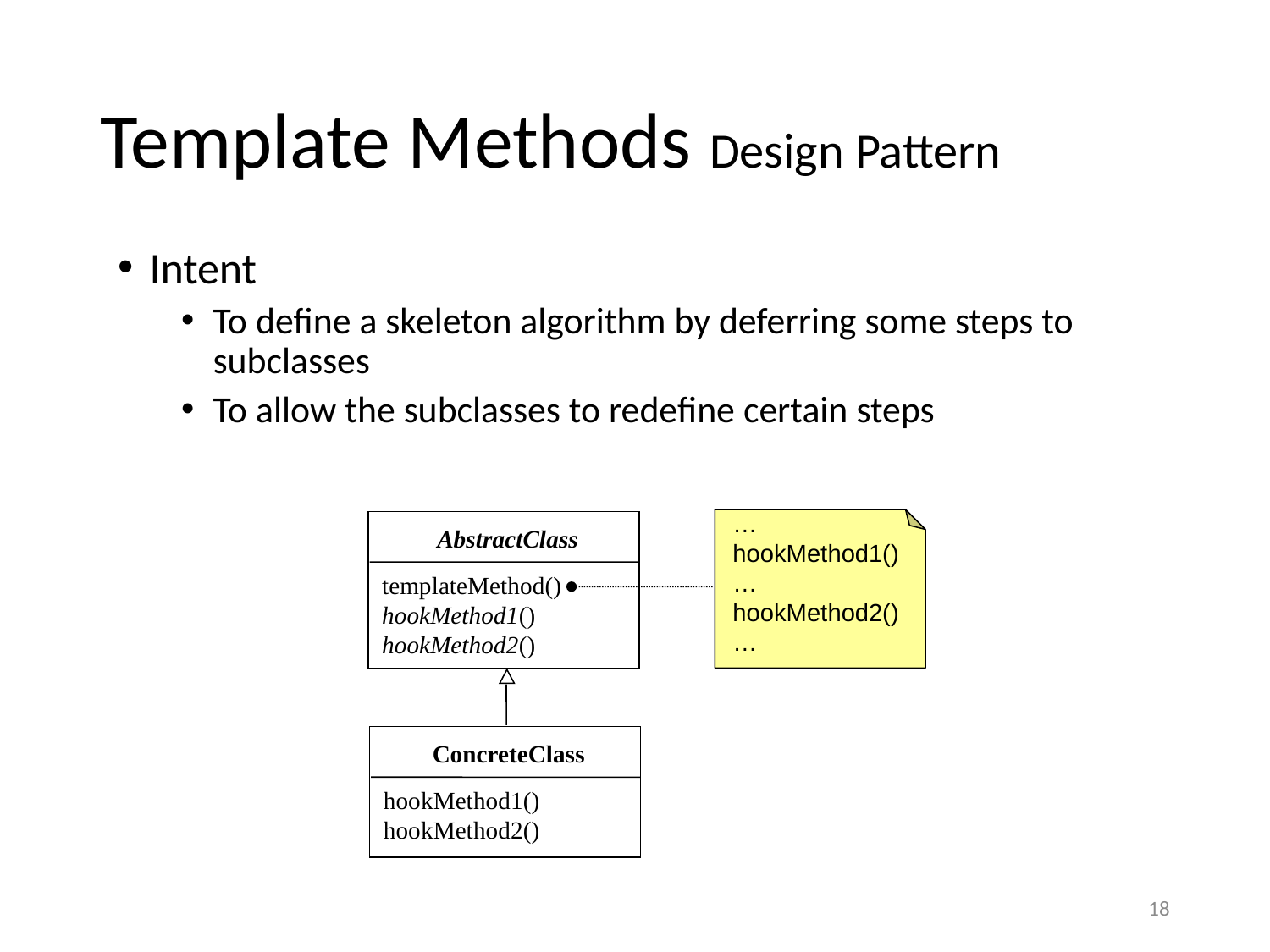

# Template Methods Design Pattern
Intent
To define a skeleton algorithm by deferring some steps to subclasses
To allow the subclasses to redefine certain steps
…
hookMethod1()
…
hookMethod2()
…

         AbstractClass

templateMethod()
hookMethod1()
hookMethod2()

        ConcreteClass

hookMethod1()
hookMethod2()

18